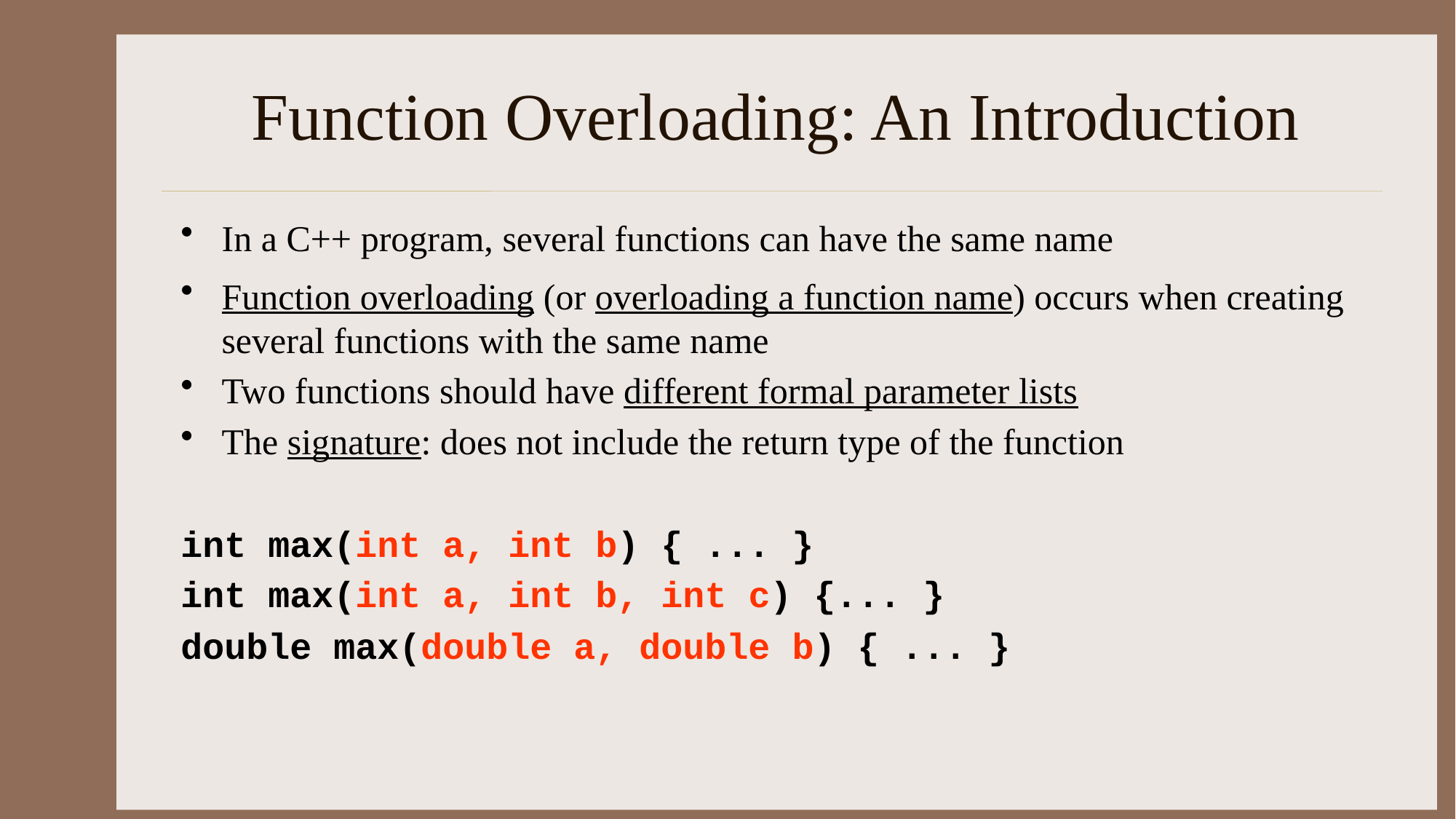

# Function Overloading: An Introduction
In a C++ program, several functions can have the same name
Function overloading (or overloading a function name) occurs when creating several functions with the same name
Two functions should have different formal parameter lists
The signature: does not include the return type of the function

int max(int a, int b) { ... }
int max(int a, int b, int c) {... }
double max(double a, double b) { ... }